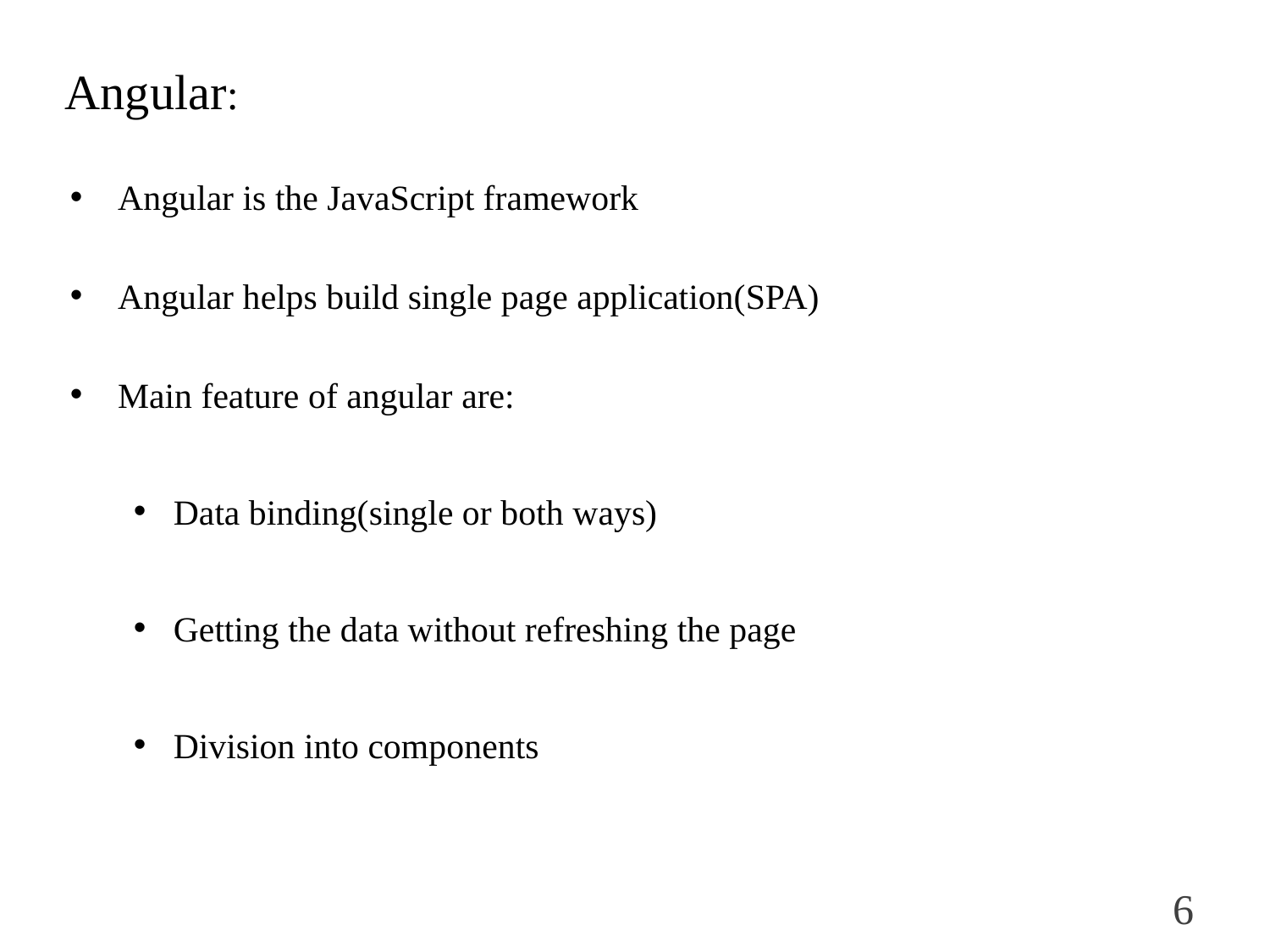

# Angular:
Angular is the JavaScript framework

Angular helps build single page application(SPA)

Main feature of angular are:

Data binding(single or both ways)

Getting the data without refreshing the page

Division into components

6